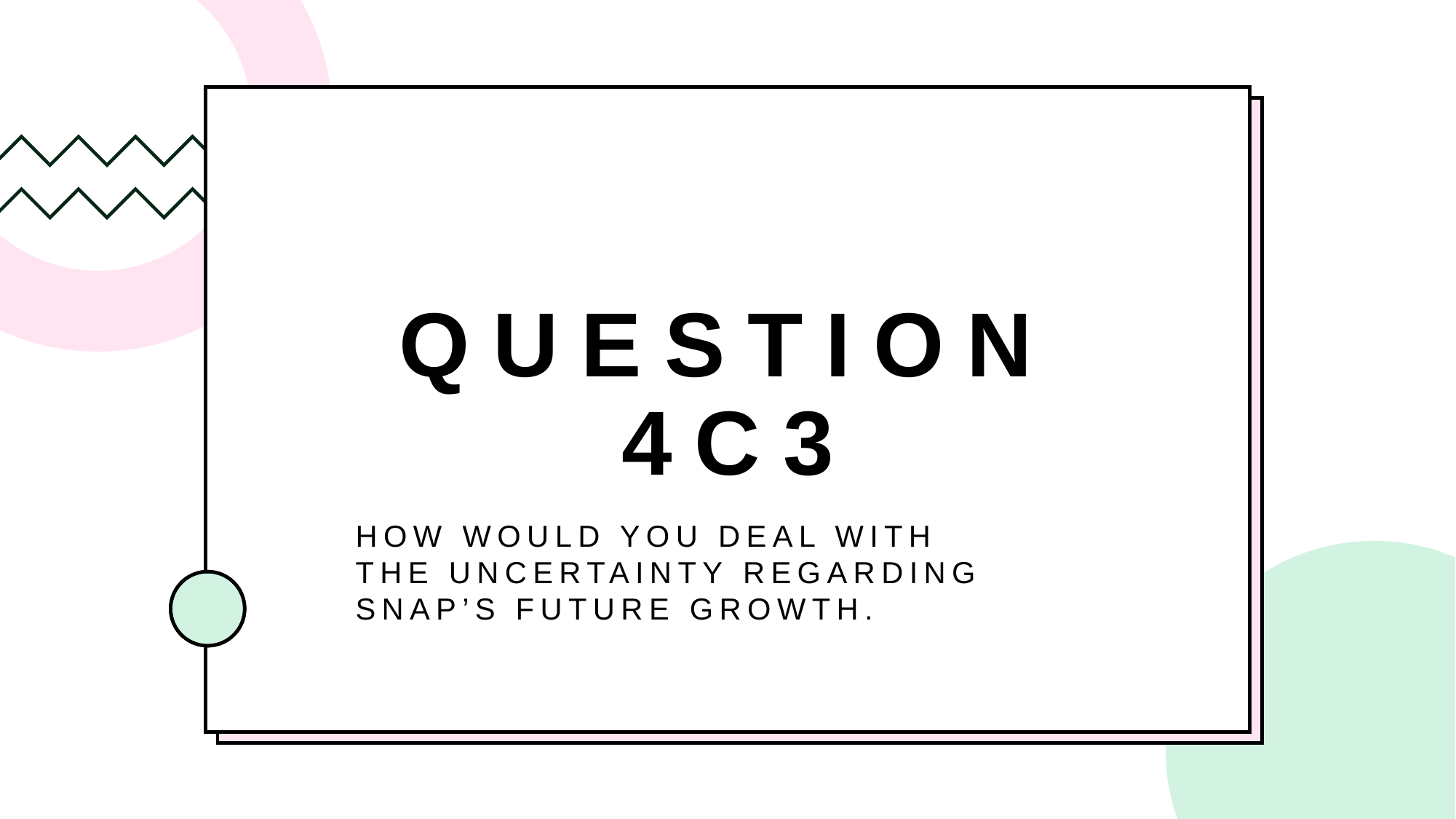

# Question 4c3

How would you deal with the uncertainty regarding Snap’s future growth.